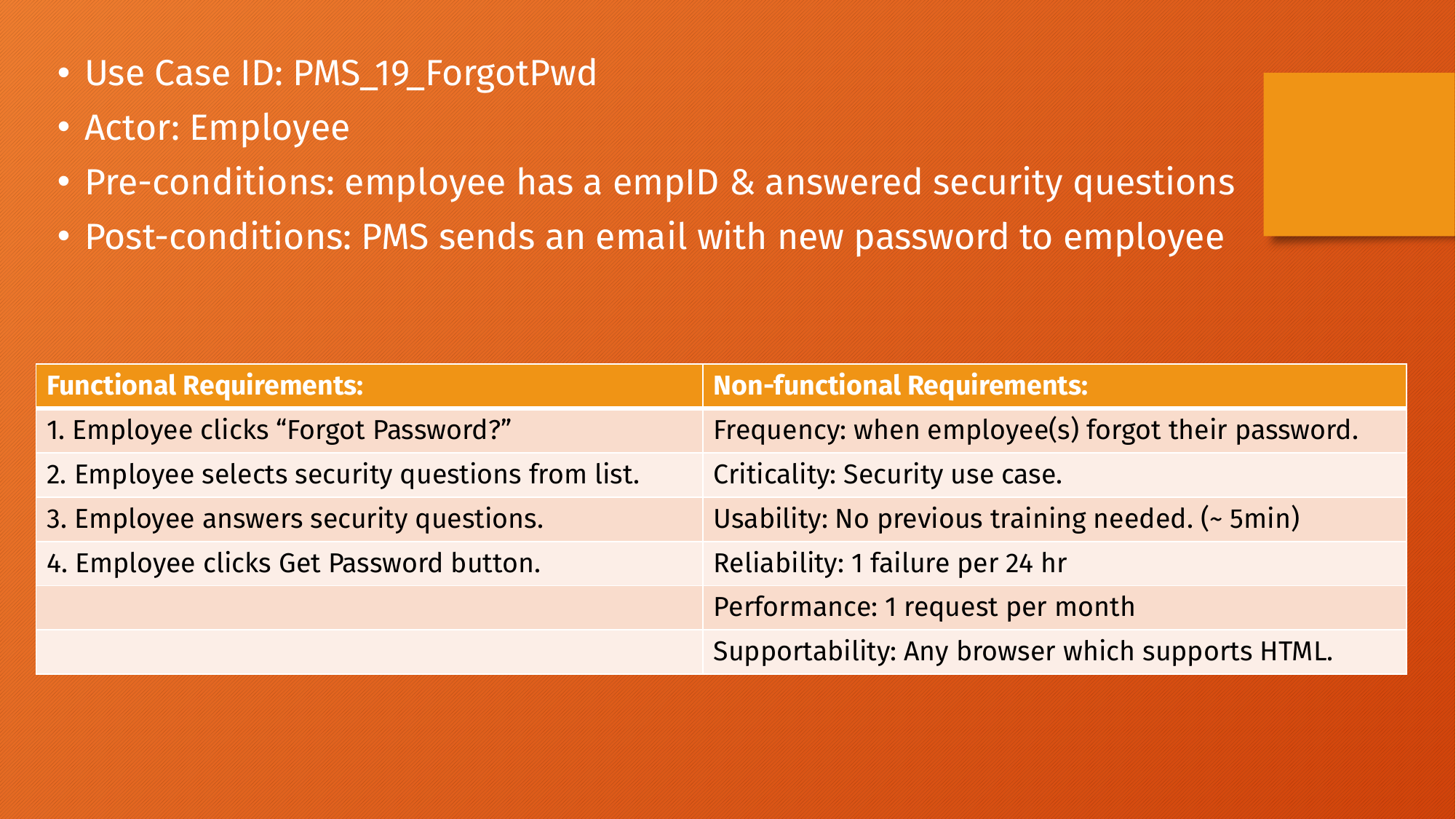

Use Case ID: PMS_19_ForgotPwd
Actor: Employee
Pre-conditions: employee has a empID & answered security questions
Post-conditions: PMS sends an email with new password to employee
| Functional Requirements: | Non-functional Requirements: |
| --- | --- |
| 1. Employee clicks “Forgot Password?” | Frequency: when employee(s) forgot their password. |
| 2. Employee selects security questions from list. | Criticality: Security use case. |
| 3. Employee answers security questions. | Usability: No previous training needed. (~ 5min) |
| 4. Employee clicks Get Password button. | Reliability: 1 failure per 24 hr |
|  | Performance: 1 request per month |
|  | Supportability: Any browser which supports HTML. |